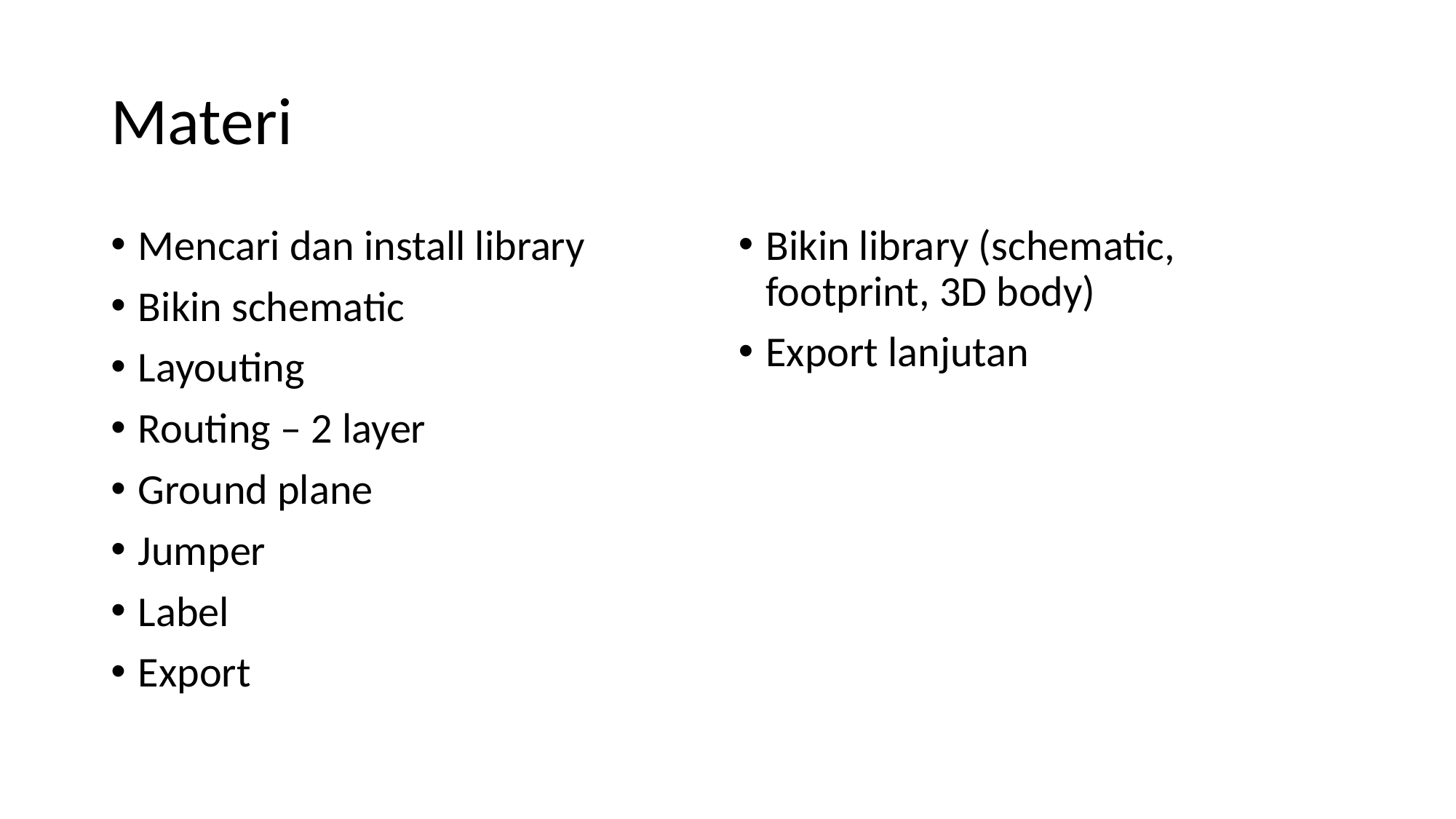

# Materi
Mencari dan install library
Bikin schematic
Layouting
Routing – 2 layer
Ground plane
Jumper
Label
Export

Bikin library (schematic, footprint, 3D body)
Export lanjutan